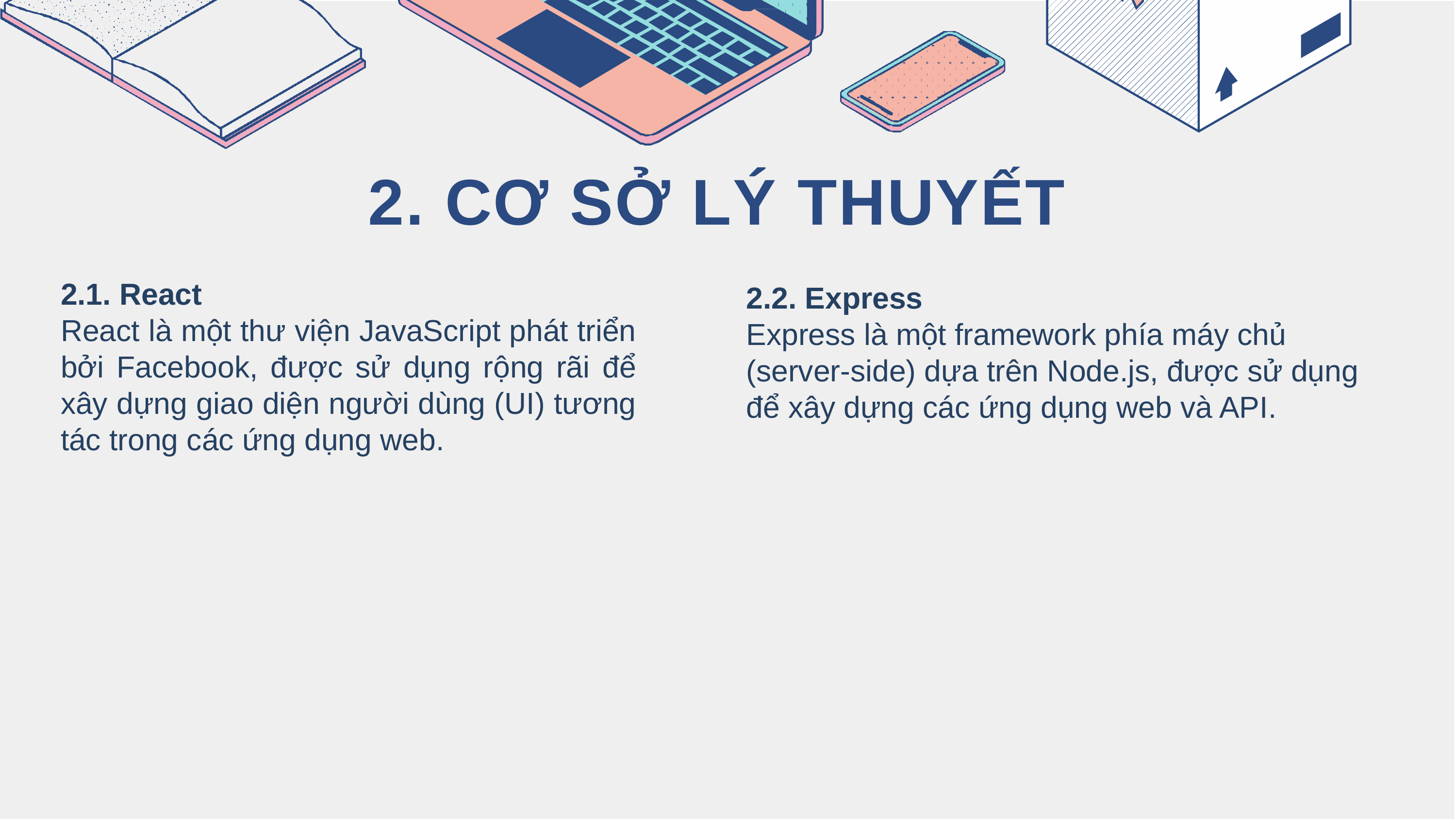

# 2. CƠ SỞ LÝ THUYẾT
2.1. React
React là một thư viện JavaScript phát triển bởi Facebook, được sử dụng rộng rãi để xây dựng giao diện người dùng (UI) tương tác trong các ứng dụng web.
2.2. Express
Express là một framework phía máy chủ (server-side) dựa trên Node.js, được sử dụng để xây dựng các ứng dụng web và API.